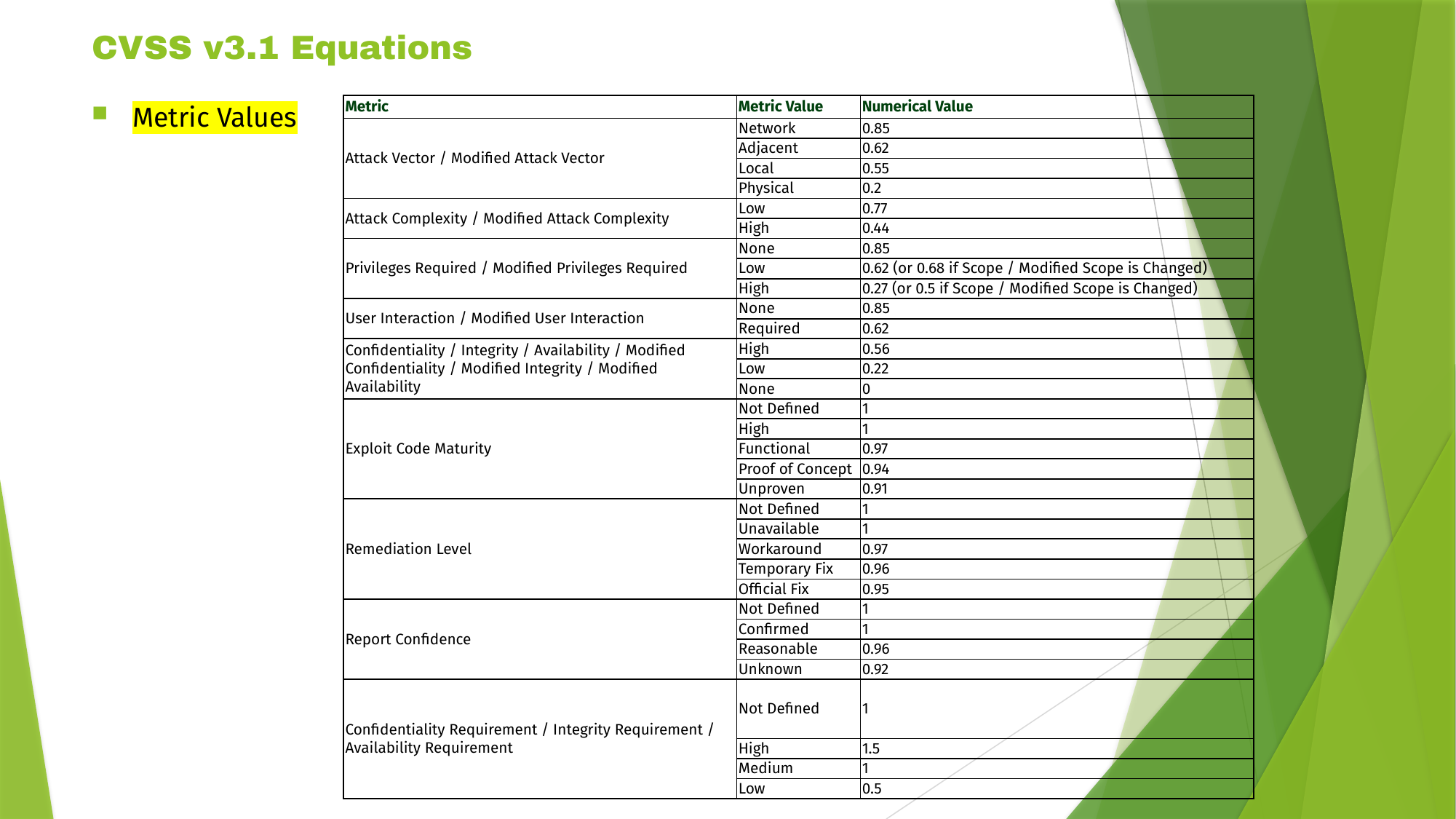

# CVSS v3.1 Equations
Metric Values
| Metric | Metric Value | Numerical Value |
| --- | --- | --- |
| Attack Vector / Modified Attack Vector | Network | 0.85 |
|  | Adjacent | 0.62 |
|  | Local | 0.55 |
|  | Physical | 0.2 |
| Attack Complexity / Modified Attack Complexity | Low | 0.77 |
|  | High | 0.44 |
| Privileges Required / Modified Privileges Required | None | 0.85 |
|  | Low | 0.62 (or 0.68 if Scope / Modified Scope is Changed) |
|  | High | 0.27 (or 0.5 if Scope / Modified Scope is Changed) |
| User Interaction / Modified User Interaction | None | 0.85 |
|  | Required | 0.62 |
| Confidentiality / Integrity / Availability / Modified Confidentiality / Modified Integrity / Modified Availability | High | 0.56 |
|  | Low | 0.22 |
|  | None | 0 |
| Exploit Code Maturity | Not Defined | 1 |
|  | High | 1 |
|  | Functional | 0.97 |
|  | Proof of Concept | 0.94 |
|  | Unproven | 0.91 |
| Remediation Level | Not Defined | 1 |
|  | Unavailable | 1 |
|  | Workaround | 0.97 |
|  | Temporary Fix | 0.96 |
|  | Official Fix | 0.95 |
| Report Confidence | Not Defined | 1 |
|  | Confirmed | 1 |
|  | Reasonable | 0.96 |
|  | Unknown | 0.92 |
| Confidentiality Requirement / Integrity Requirement / Availability Requirement | Not Defined | 1 |
|  | High | 1.5 |
|  | Medium | 1 |
|  | Low | 0.5 |